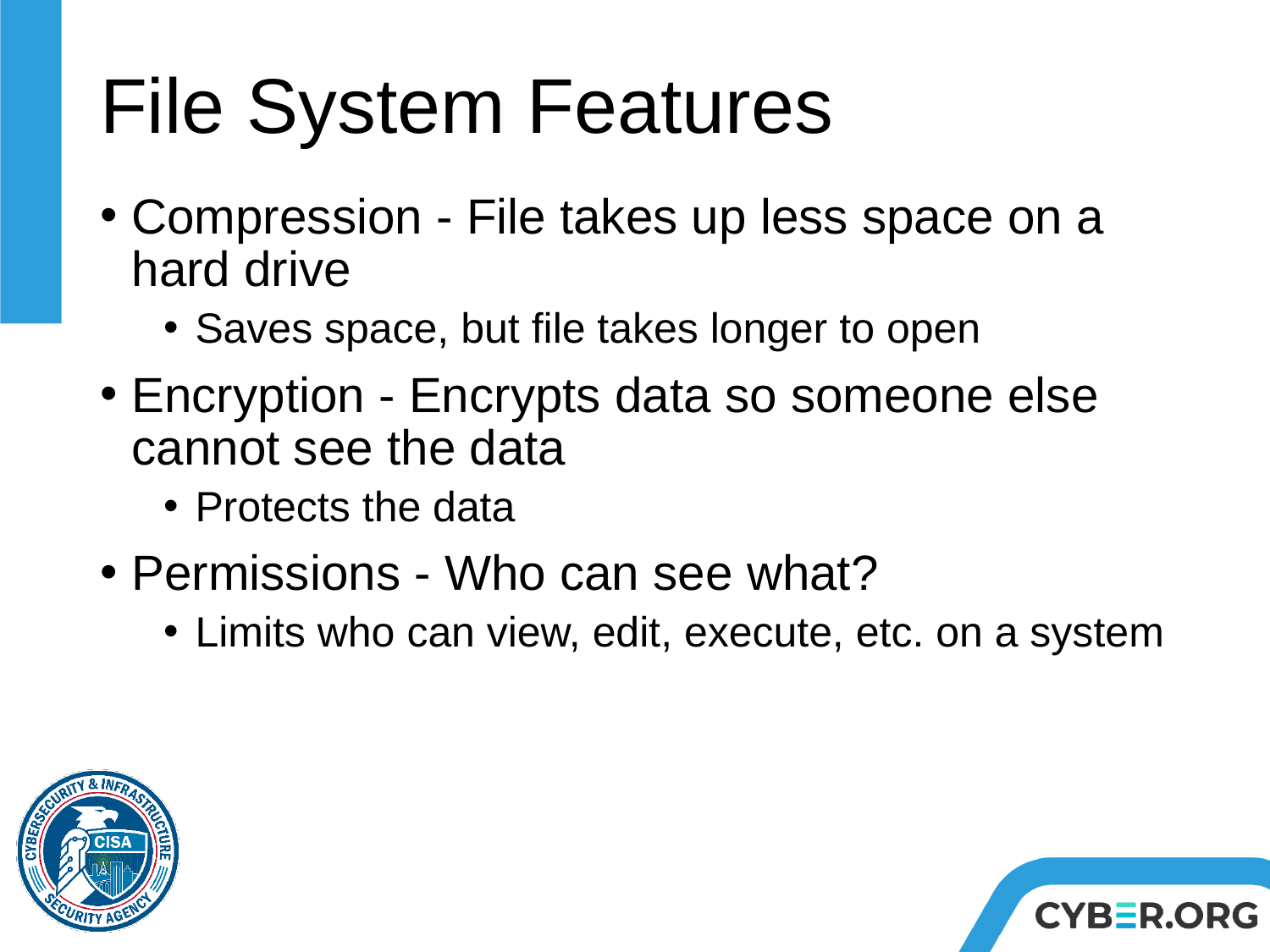

# File System Features
Compression - File takes up less space on a hard drive
Saves space, but file takes longer to open
Encryption - Encrypts data so someone else cannot see the data
Protects the data
Permissions - Who can see what?
Limits who can view, edit, execute, etc. on a system